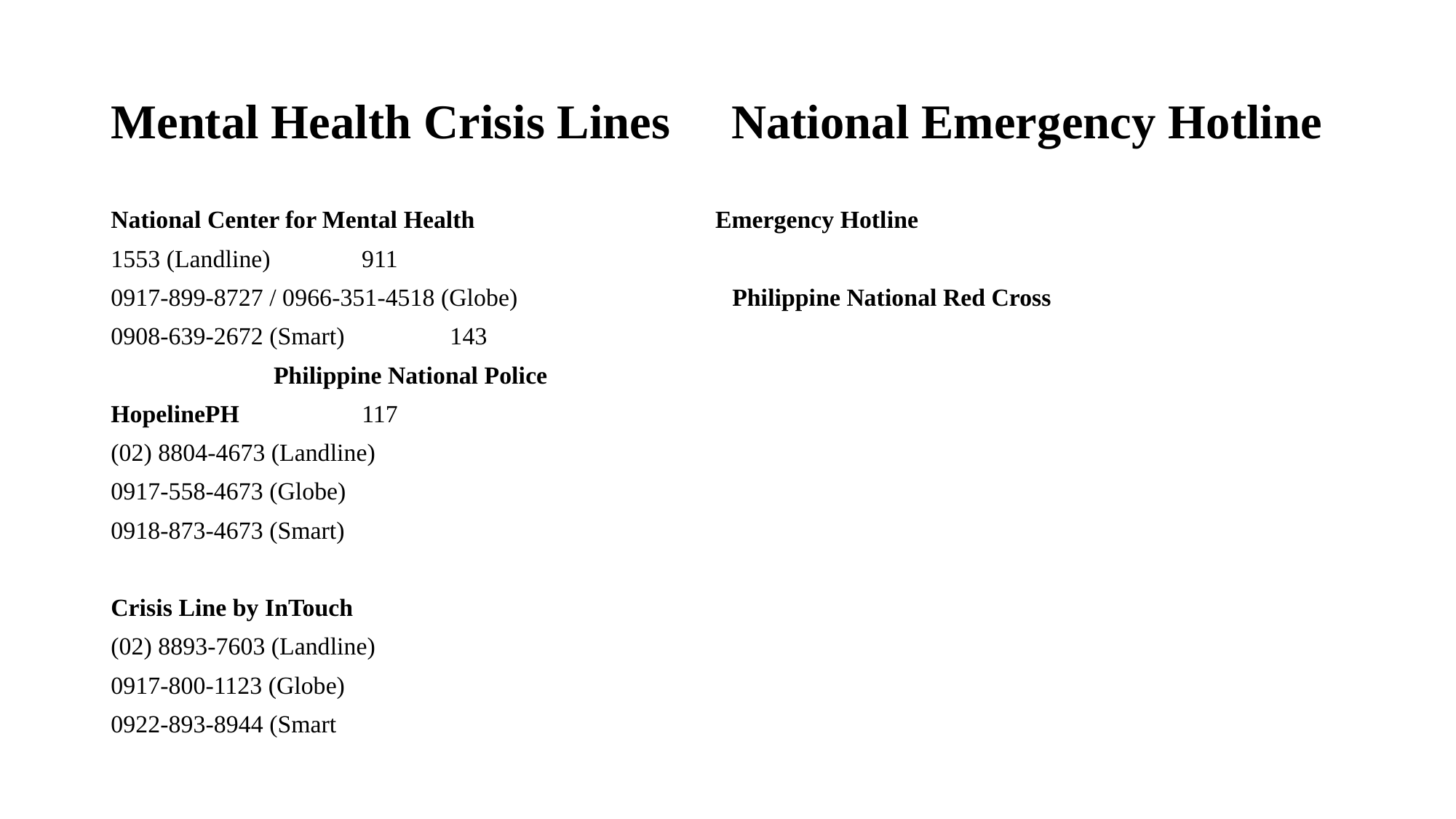

# Mental Health Crisis Lines     National Emergency Hotline
National Center for Mental Health		            Emergency Hotline
1553 (Landline)				            911
0917-899-8727 / 0966-351-4518 (Globe)	                             Philippine National Red Cross
0908-639-2672 (Smart)			            143
					            Philippine National Police
HopelinePH				            117
(02) 8804-4673 (Landline)
0917-558-4673 (Globe)
0918-873-4673 (Smart)

Crisis Line by InTouch
(02) 8893-7603 (Landline)
0917-800-1123 (Globe)
0922-893-8944 (Smart